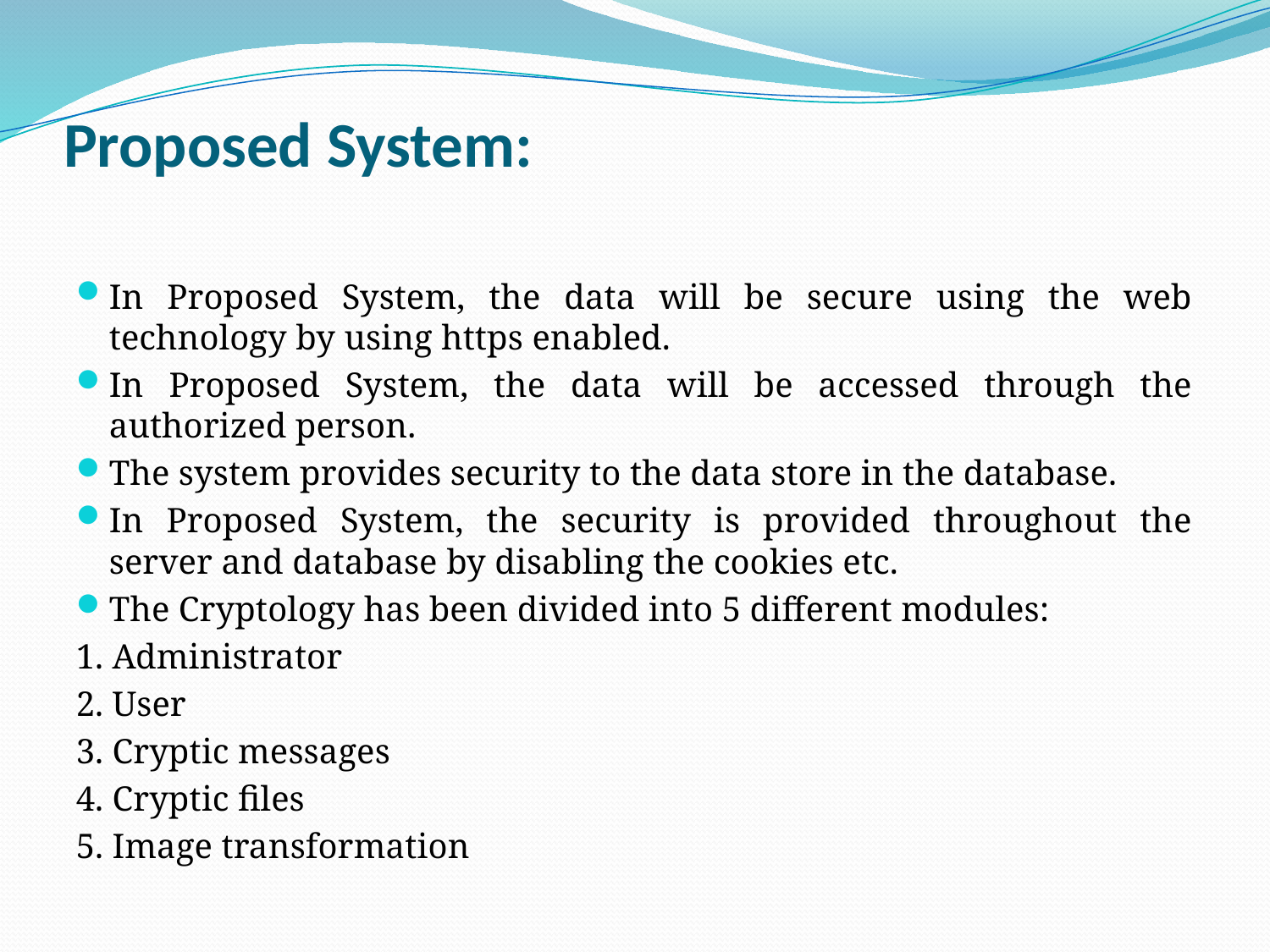

# Proposed System:
In Proposed System, the data will be secure using the web technology by using https enabled.
In Proposed System, the data will be accessed through the authorized person.
The system provides security to the data store in the database.
In Proposed System, the security is provided throughout the server and database by disabling the cookies etc.
The Cryptology has been divided into 5 different modules:
1. Administrator
2. User
3. Cryptic messages
4. Cryptic files
5. Image transformation